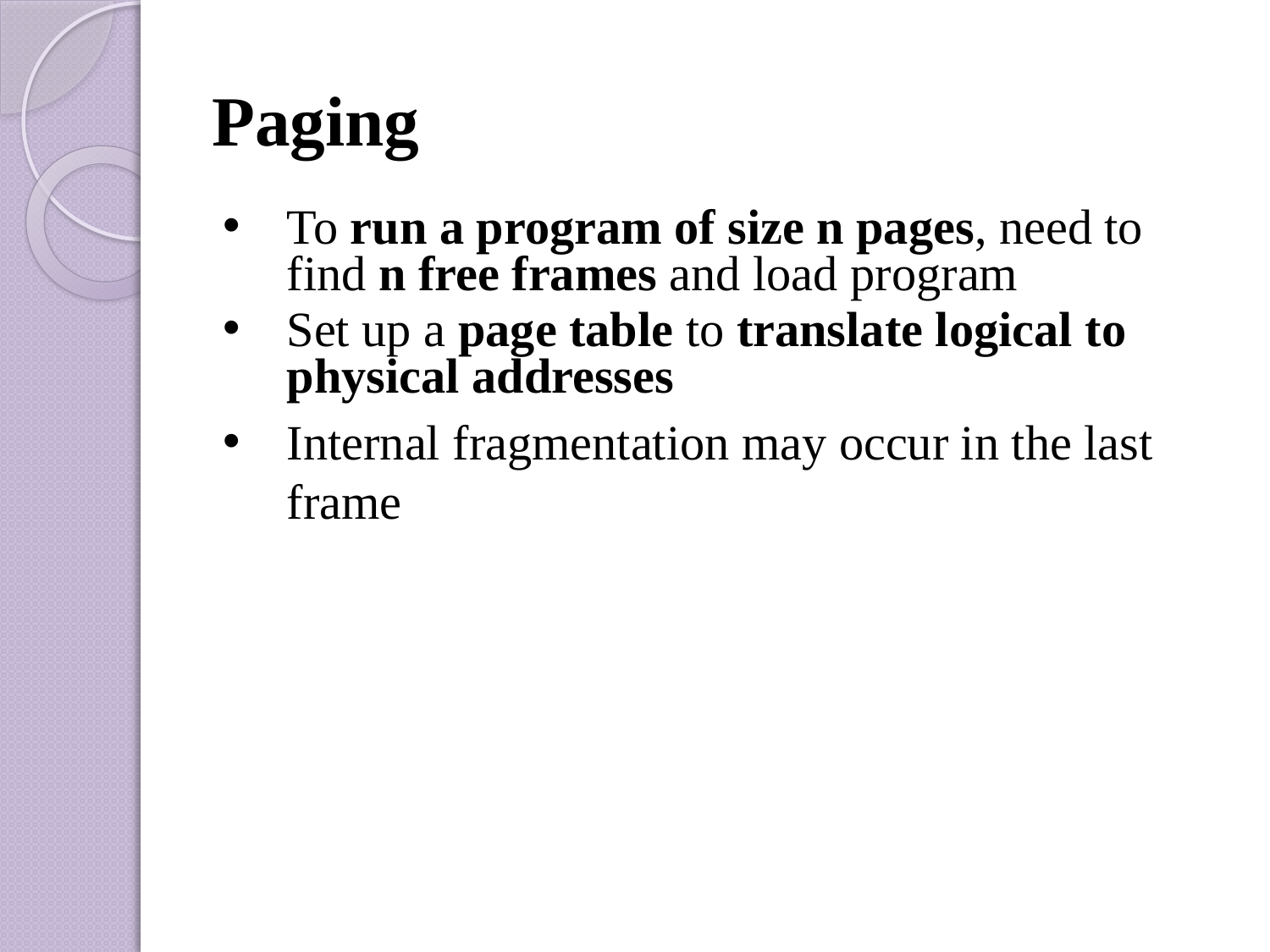

# Paging
To run a program of size n pages, need to find n free frames and load program
Set up a page table to translate logical to physical addresses
Internal fragmentation may occur in the last frame